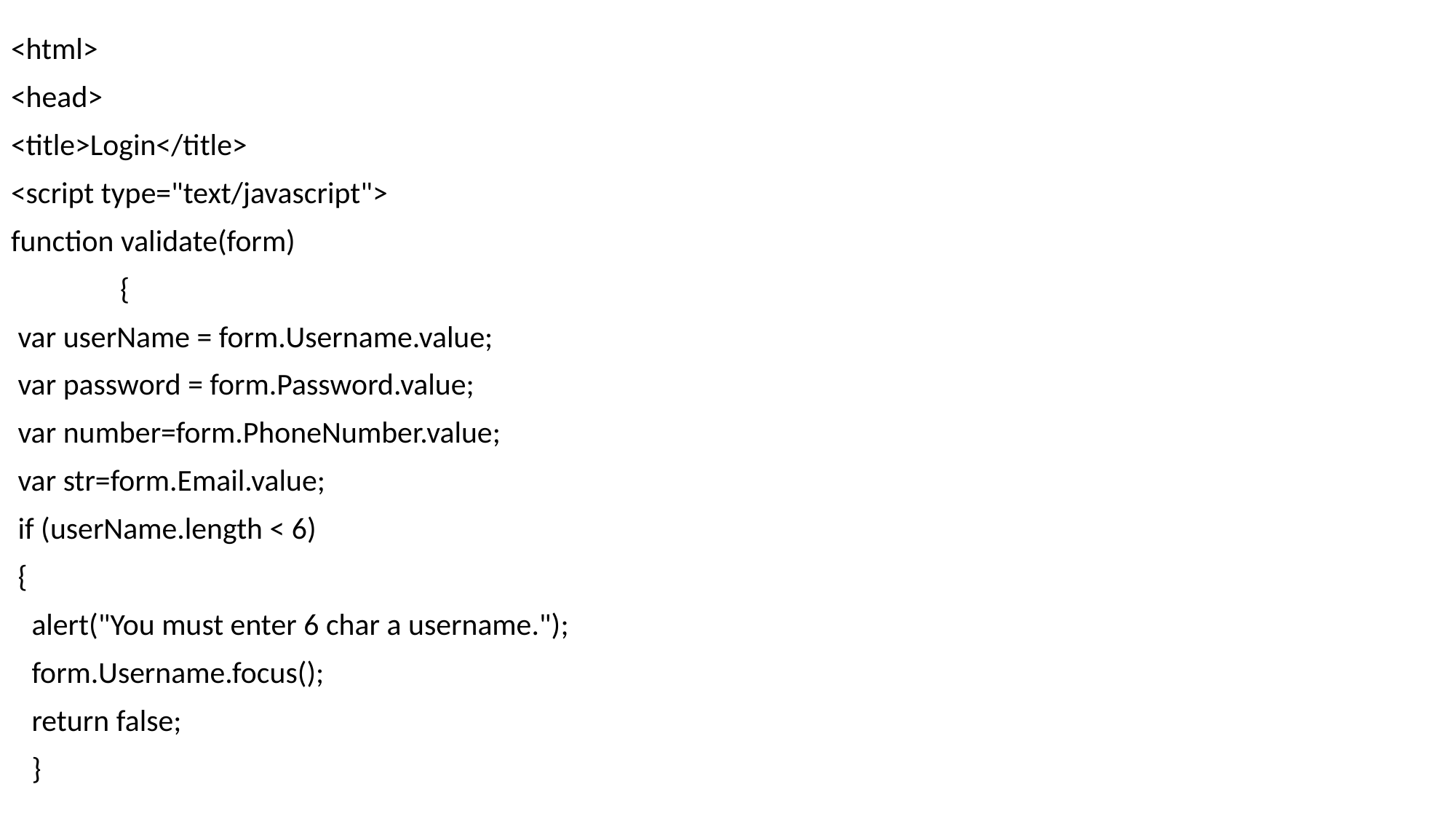

<html>
<head>
<title>Login</title>
<script type="text/javascript">
function validate(form)
	{
 var userName = form.Username.value;
 var password = form.Password.value;
 var number=form.PhoneNumber.value;
 var str=form.Email.value;
 if (userName.length < 6)
 {
   alert("You must enter 6 char a username.");
   form.Username.focus();
   return false;
   }